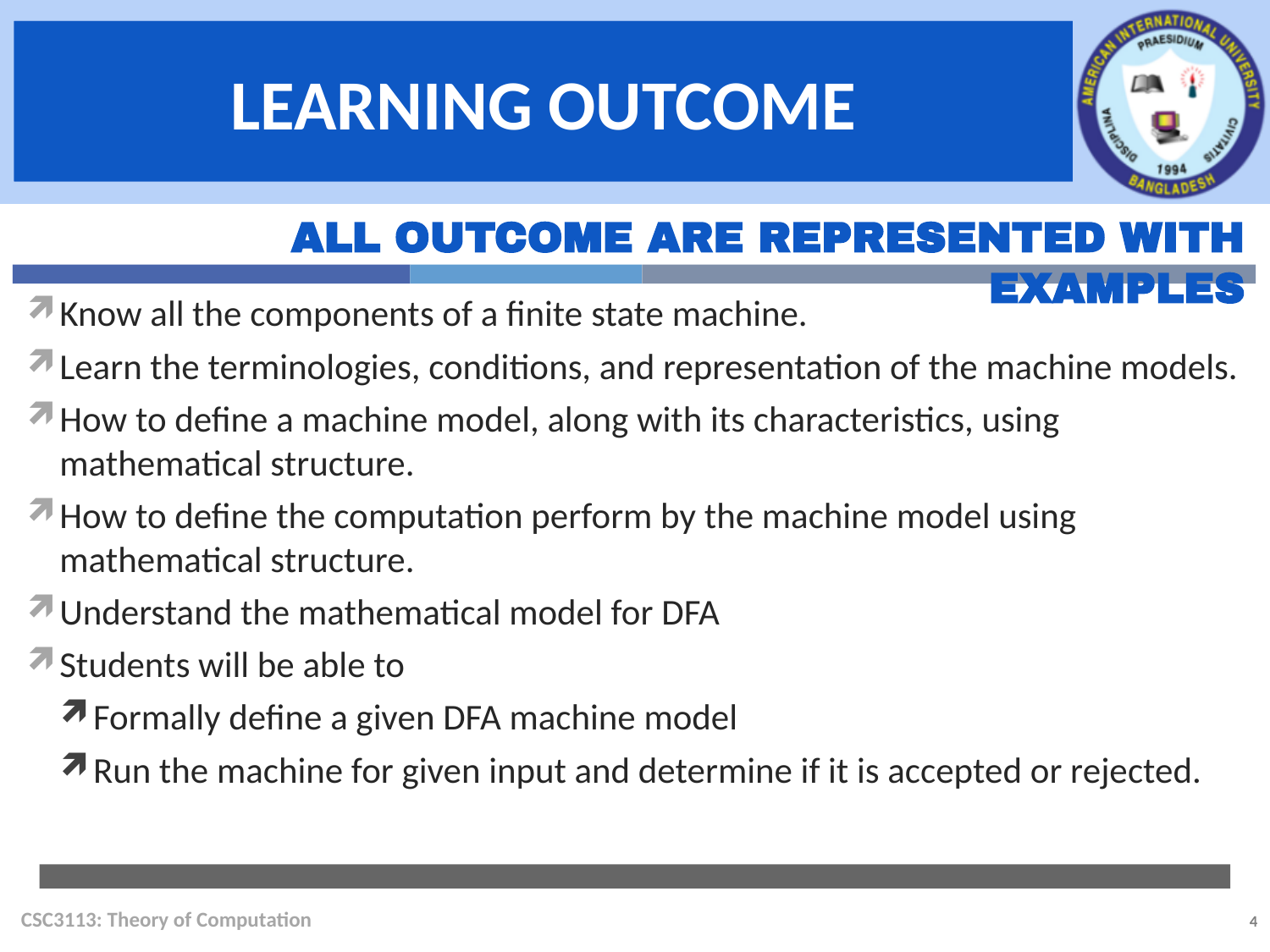

All outcome are represented with examples
Know all the components of a finite state machine.
Learn the terminologies, conditions, and representation of the machine models.
How to define a machine model, along with its characteristics, using mathematical structure.
How to define the computation perform by the machine model using mathematical structure.
Understand the mathematical model for DFA
Students will be able to
Formally define a given DFA machine model
Run the machine for given input and determine if it is accepted or rejected.
CSC3113: Theory of Computation